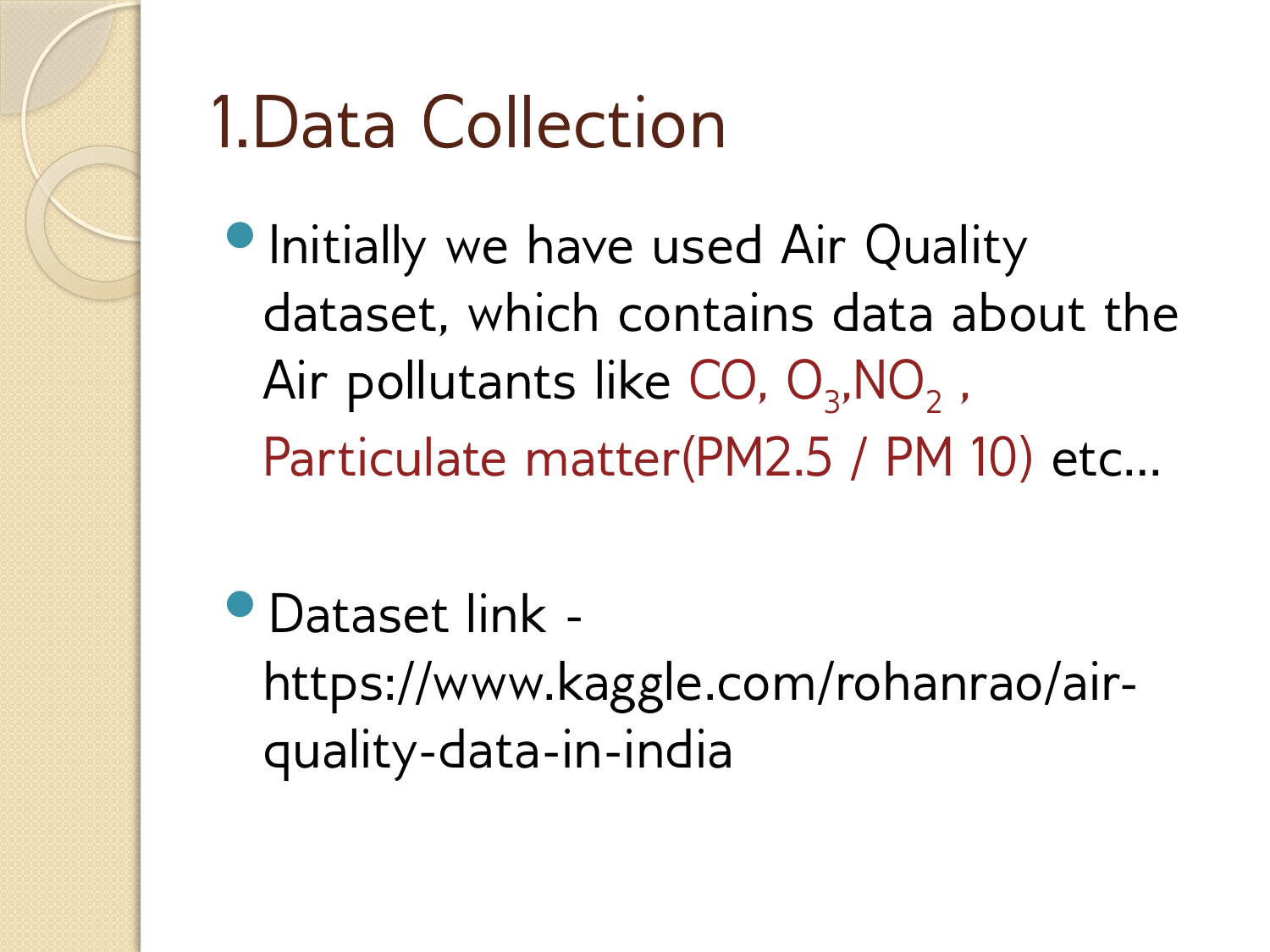

# 1.Data Collection
Initially we have used Air Quality dataset, which contains data about the Air pollutants like CO, O3,NO2 , Particulate matter(PM2.5 / PM 10) etc…

Dataset link - https://www.kaggle.com/rohanrao/air-quality-data-in-india